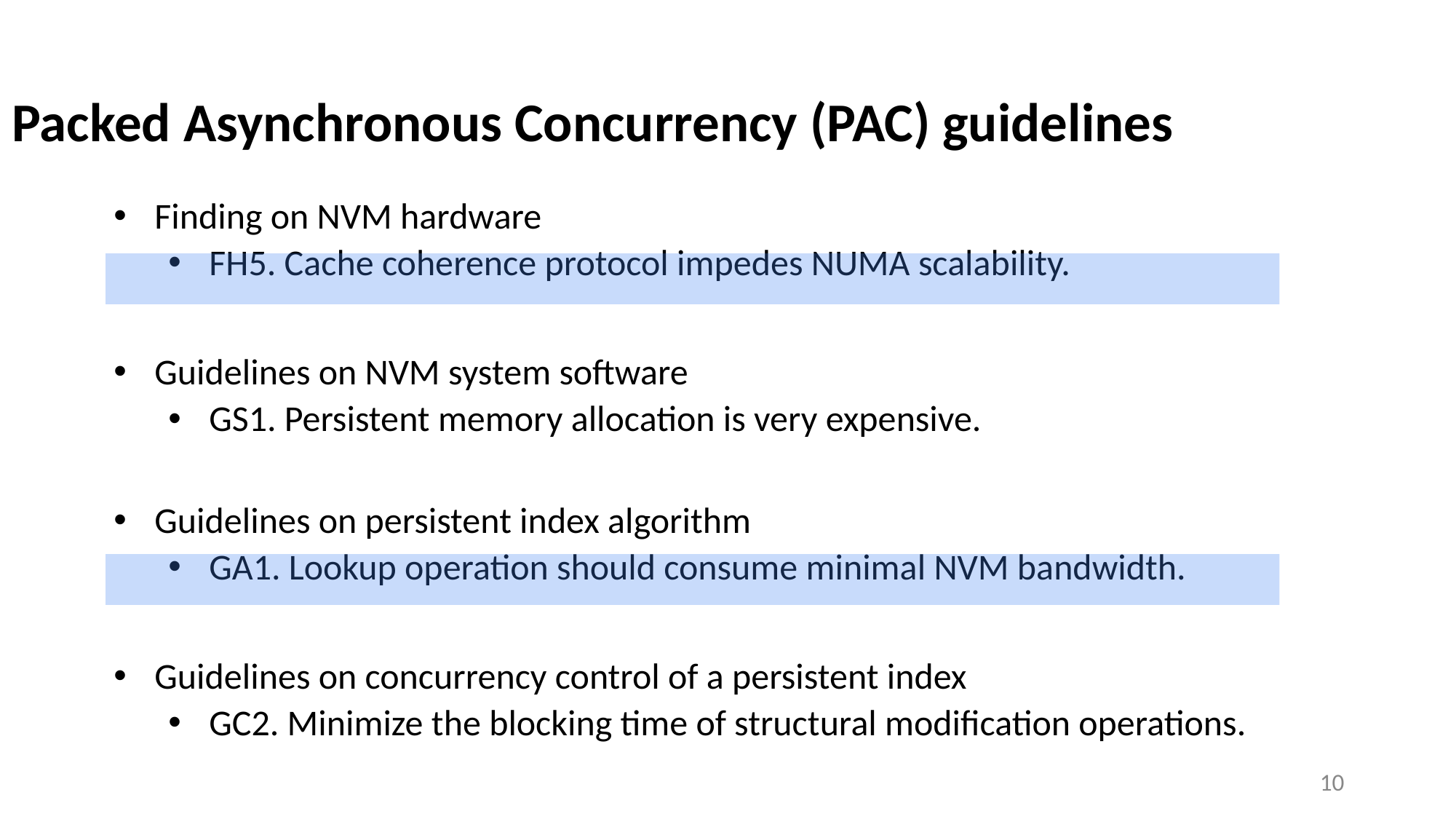

# Packed Asynchronous Concurrency (PAC) guidelines
Finding on NVM hardware
FH5. Cache coherence protocol impedes NUMA scalability.

Guidelines on NVM system software
GS1. Persistent memory allocation is very expensive.

Guidelines on persistent index algorithm
GA1. Lookup operation should consume minimal NVM bandwidth.

Guidelines on concurrency control of a persistent index
GC2. Minimize the blocking time of structural modification operations.

10